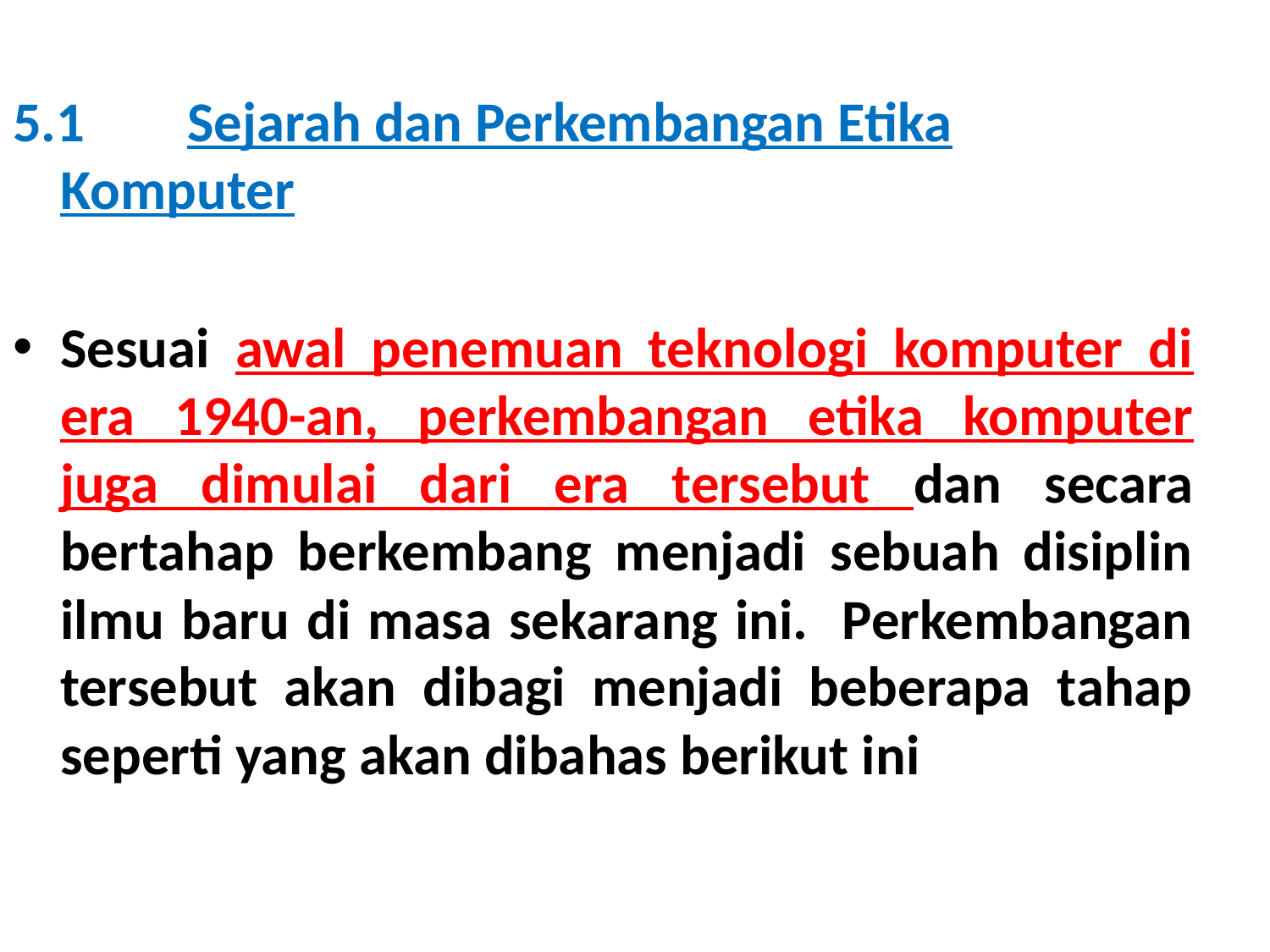

5.1 	Sejarah dan Perkembangan Etika Komputer

Sesuai awal penemuan teknologi komputer di era 1940-an, perkembangan etika komputer juga dimulai dari era tersebut dan secara bertahap berkembang menjadi sebuah disiplin ilmu baru di masa sekarang ini.  Perkembangan tersebut akan dibagi menjadi beberapa tahap seperti yang akan dibahas berikut ini